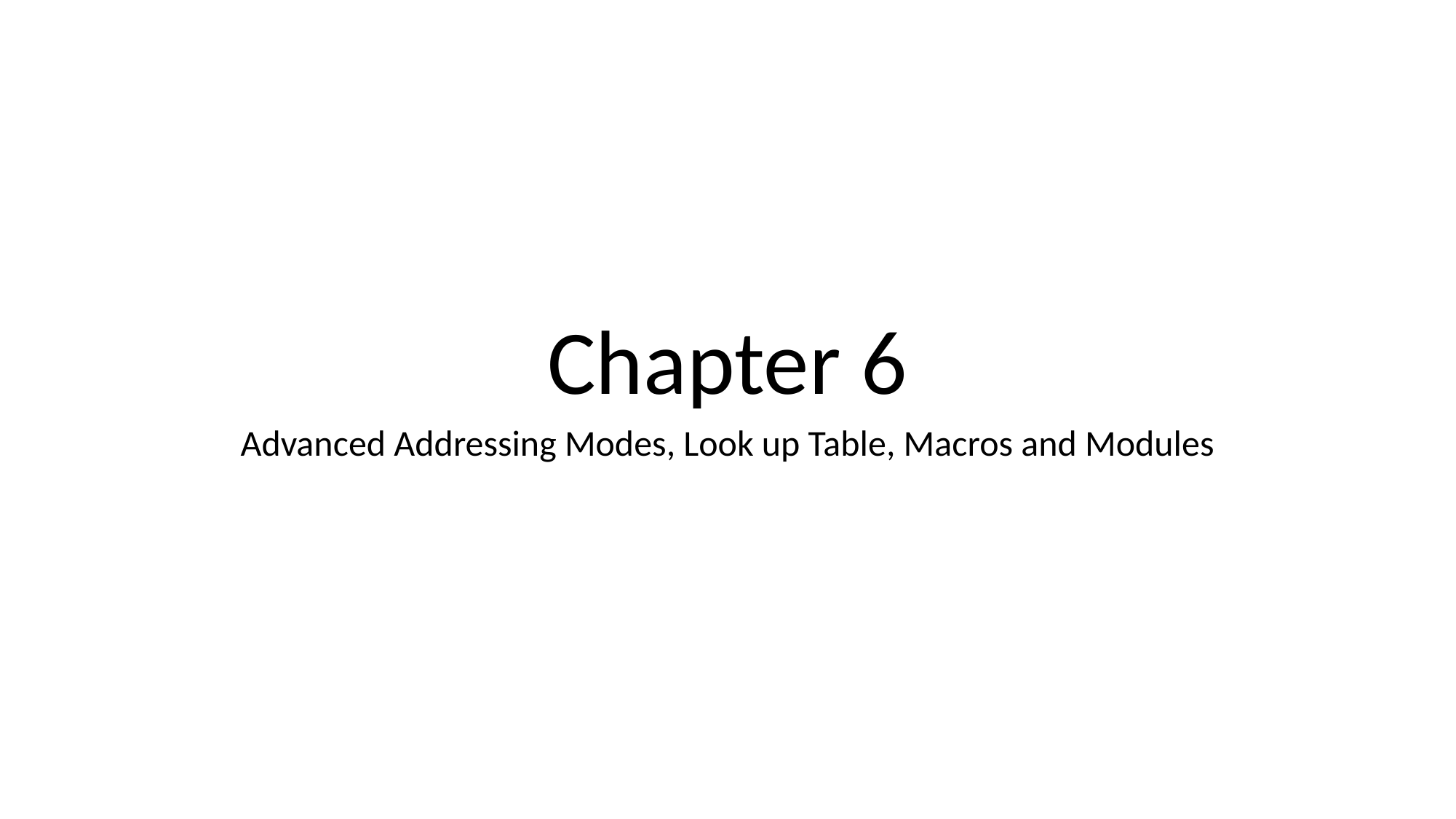

# Chapter 6
Advanced Addressing Modes, Look up Table, Macros and Modules